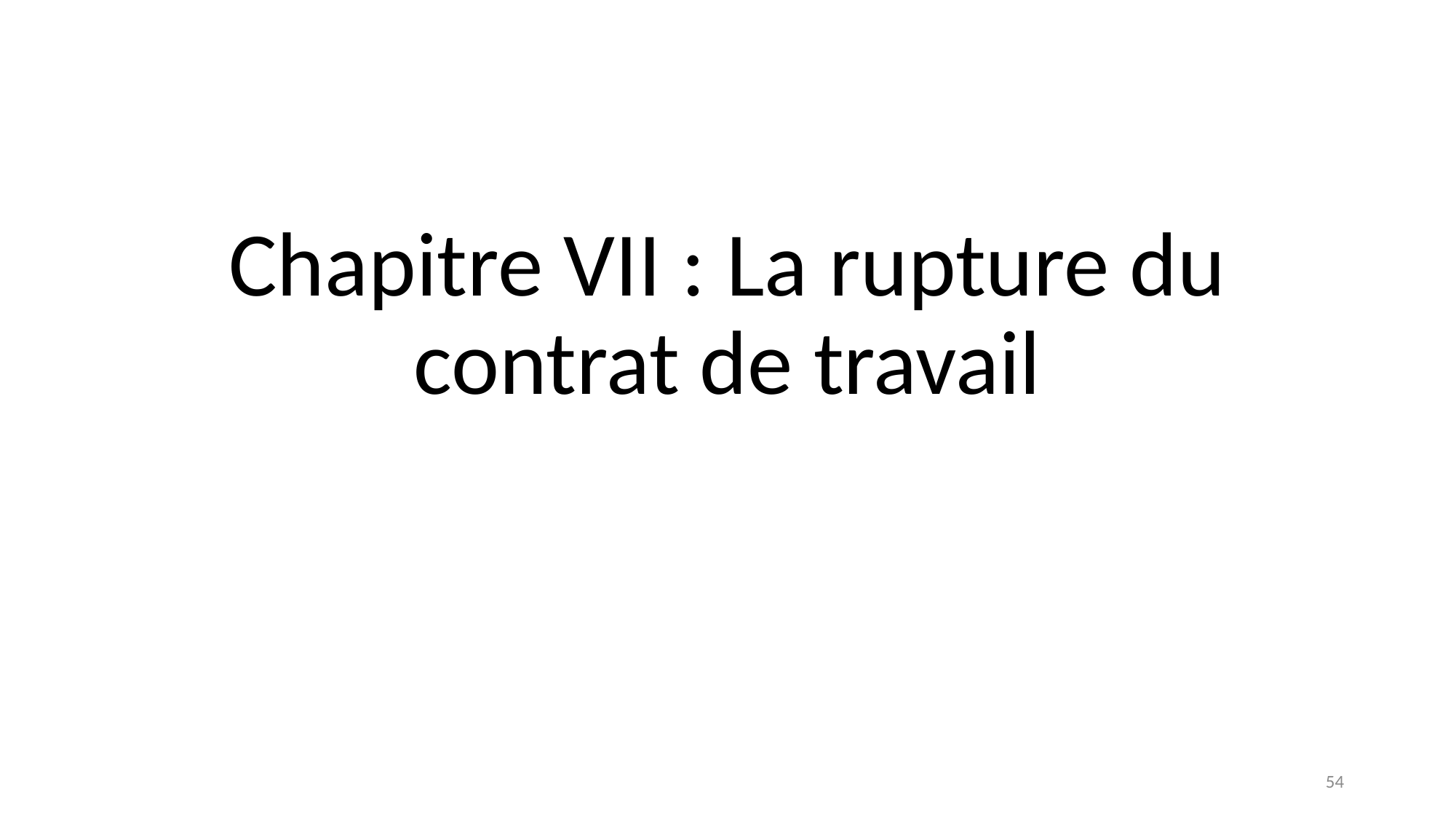

# Chapitre VII : La rupture du contrat de travail

54